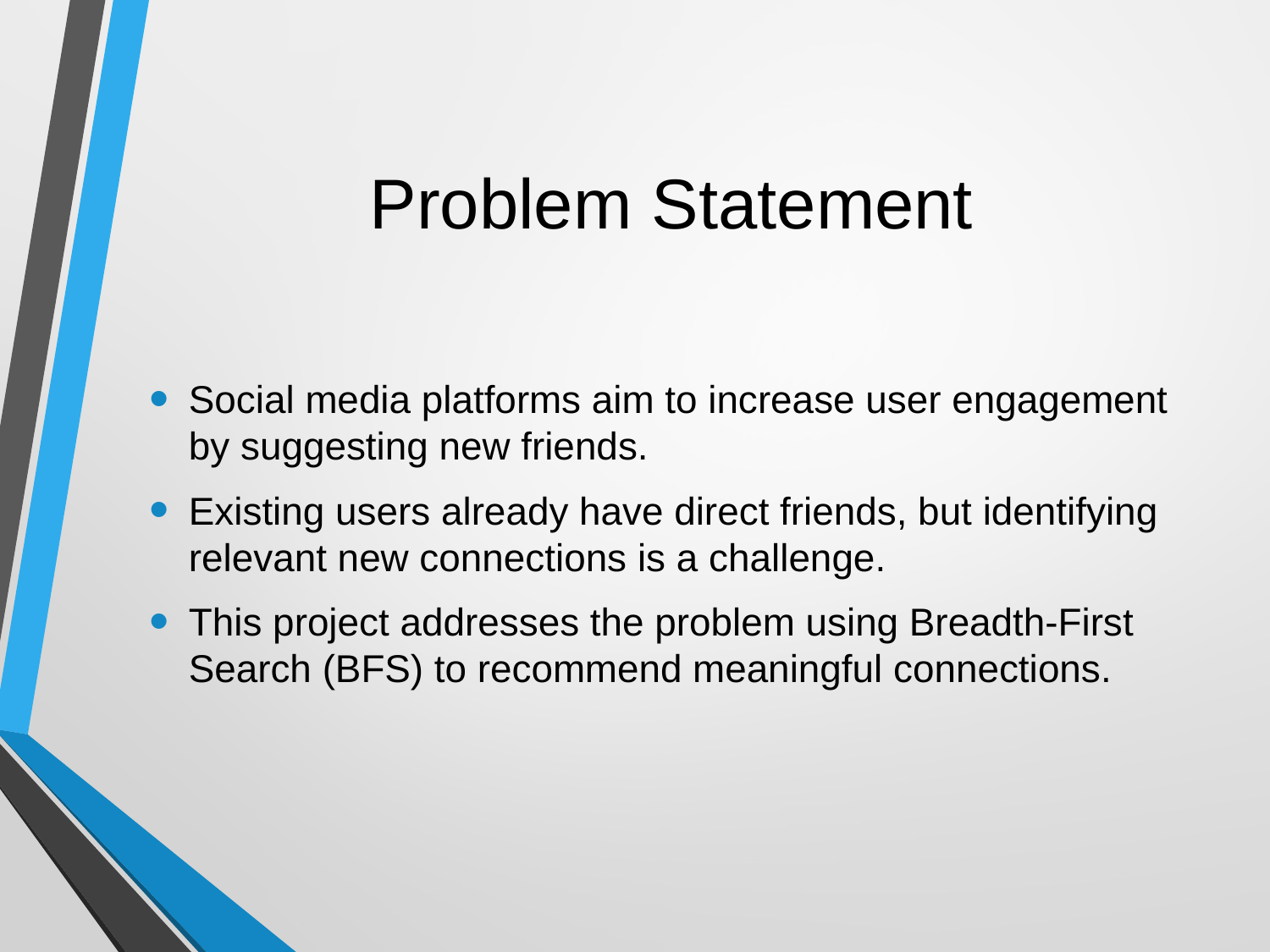

# Problem Statement
Social media platforms aim to increase user engagement by suggesting new friends.
Existing users already have direct friends, but identifying relevant new connections is a challenge.
This project addresses the problem using Breadth-First Search (BFS) to recommend meaningful connections.